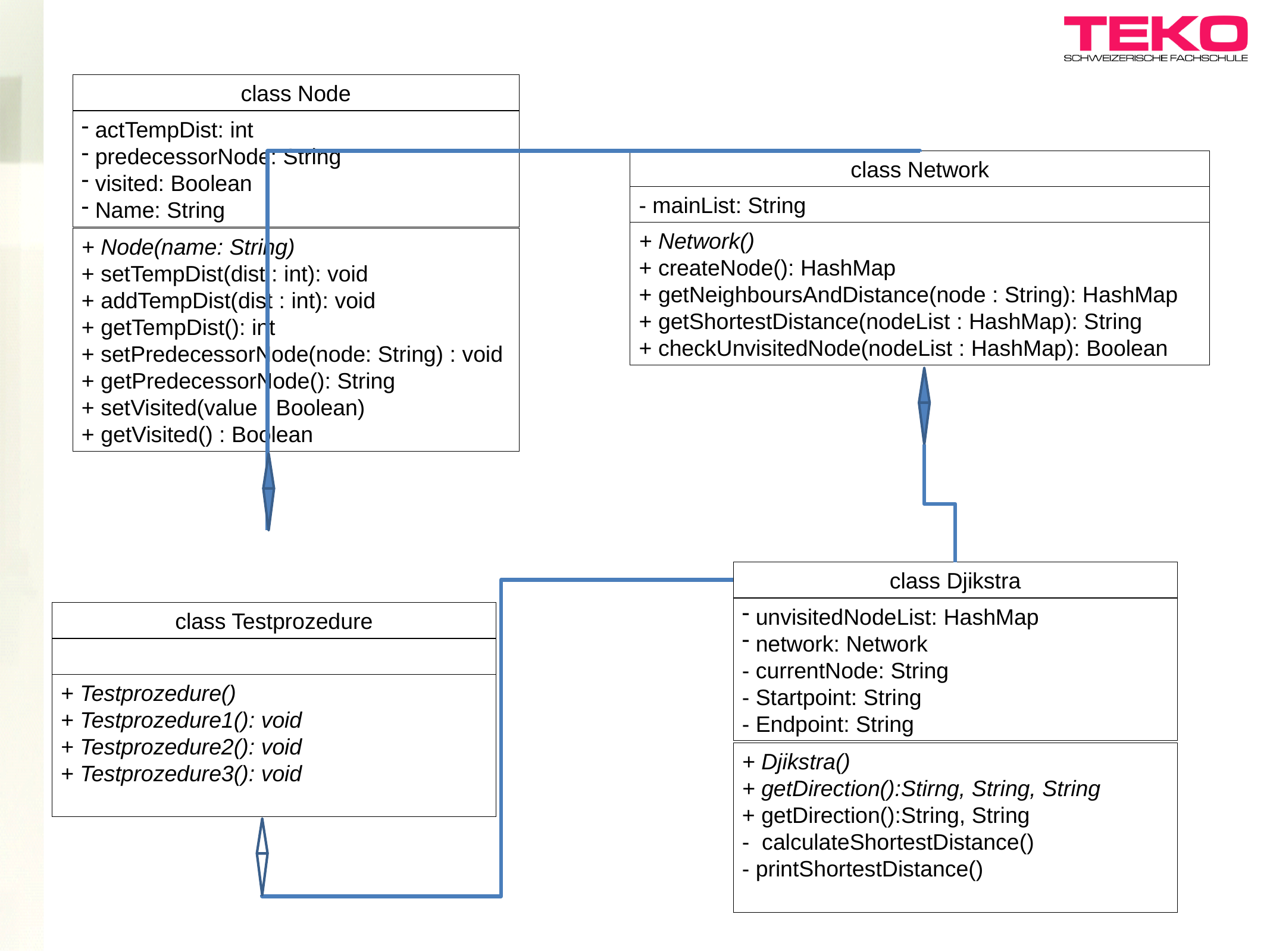

class Node
 actTempDist: int
 predecessorNode: String
 visited: Boolean
 Name: String
+ Node(name: String)
+ setTempDist(dist : int): void
+ addTempDist(dist : int): void
+ getTempDist(): int
+ setPredecessorNode(node: String) : void
+ getPredecessorNode(): String
+ setVisited(value : Boolean)
+ getVisited() : Boolean
class Network
- mainList: String
+ Network()
+ createNode(): HashMap
+ getNeighboursAndDistance(node : String): HashMap
+ getShortestDistance(nodeList : HashMap): String
+ checkUnvisitedNode(nodeList : HashMap): Boolean

class Djikstra
 unvisitedNodeList: HashMap
 network: Network
- currentNode: String
- Startpoint: String
- Endpoint: String
+ Djikstra()
+ getDirection():Stirng, String, String
+ getDirection():String, String
-  calculateShortestDistance()
- printShortestDistance()

class Testprozedure

+ Testprozedure()
+ Testprozedure1(): void
+ Testprozedure2(): void
+ Testprozedure3(): void